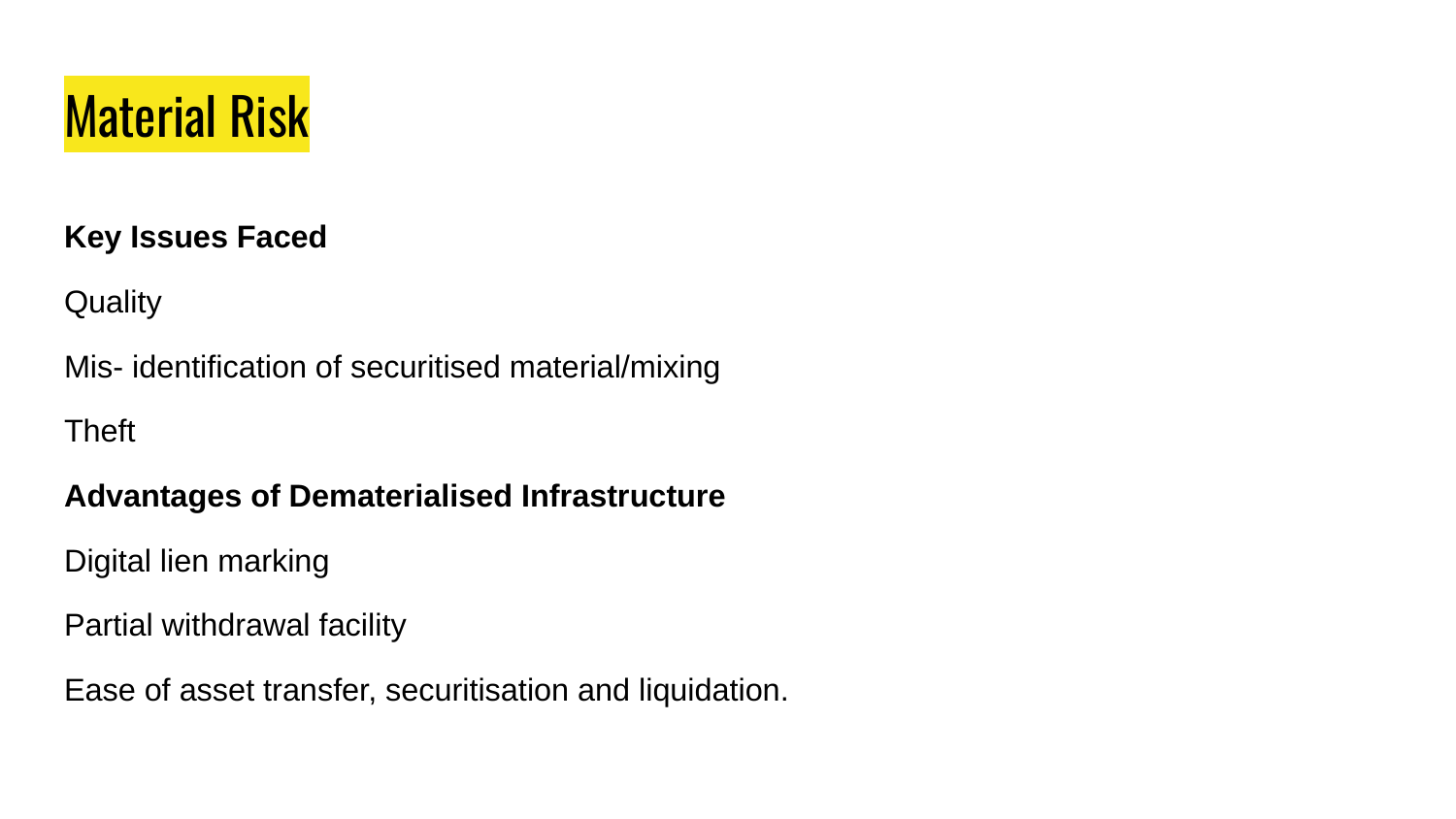

# Material Risk
Key Issues Faced
Quality
Mis- identification of securitised material/mixing
Theft
Advantages of Dematerialised Infrastructure
Digital lien marking
Partial withdrawal facility
Ease of asset transfer, securitisation and liquidation.